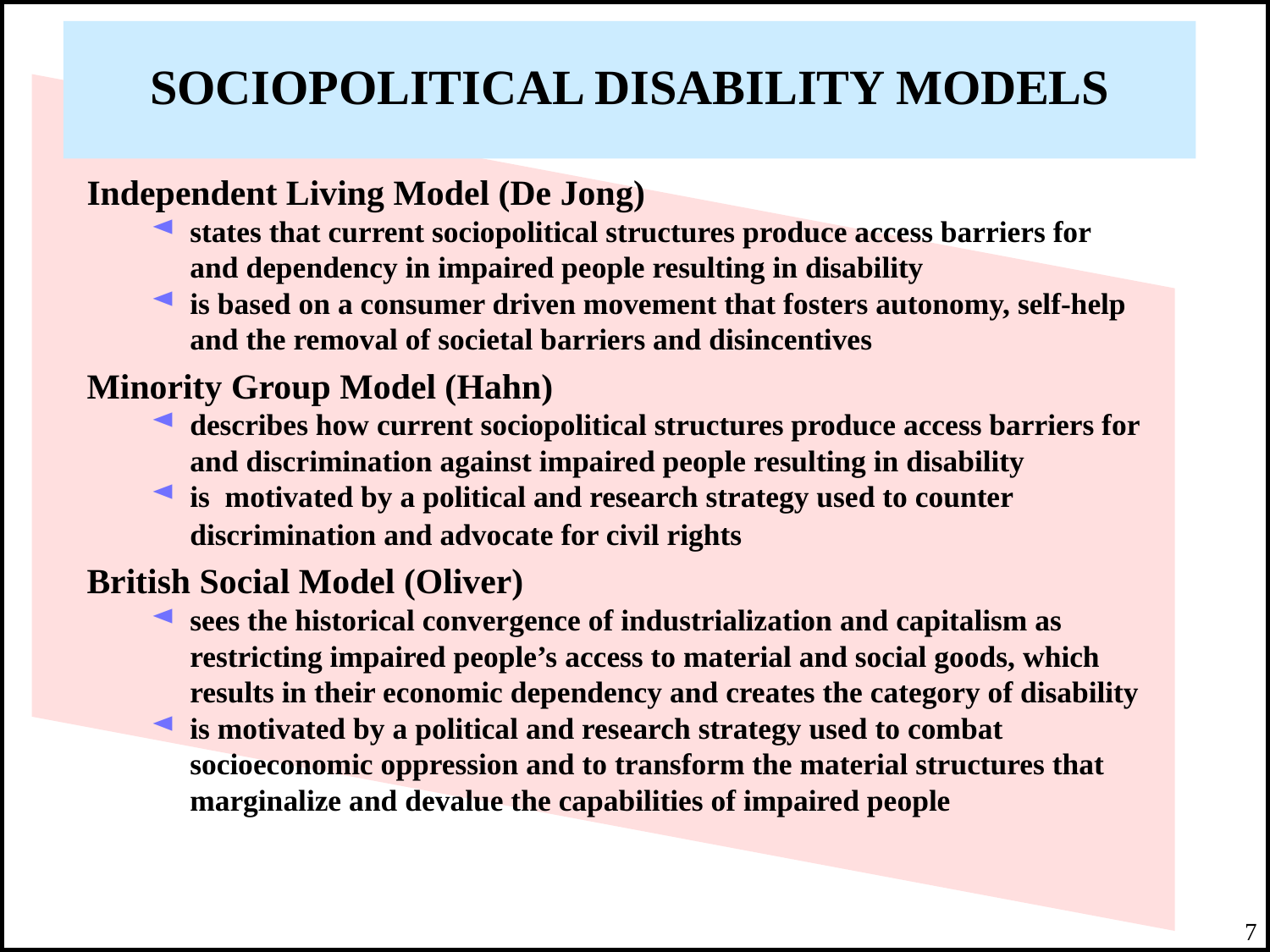

# SOCIOPOLITICAL DISABILITY MODELS

Independent Living Model (De Jong)
states that current sociopolitical structures produce access barriers for and dependency in impaired people resulting in disability
is based on a consumer driven movement that fosters autonomy, self-help and the removal of societal barriers and disincentives
Minority Group Model (Hahn)
describes how current sociopolitical structures produce access barriers for and discrimination against impaired people resulting in disability
is  motivated by a political and research strategy used to counter discrimination and advocate for civil rights
British Social Model (Oliver)
sees the historical convergence of industrialization and capitalism as restricting impaired people’s access to material and social goods, which results in their economic dependency and creates the category of disability
is motivated by a political and research strategy used to combat socioeconomic oppression and to transform the material structures that marginalize and devalue the capabilities of impaired people
7